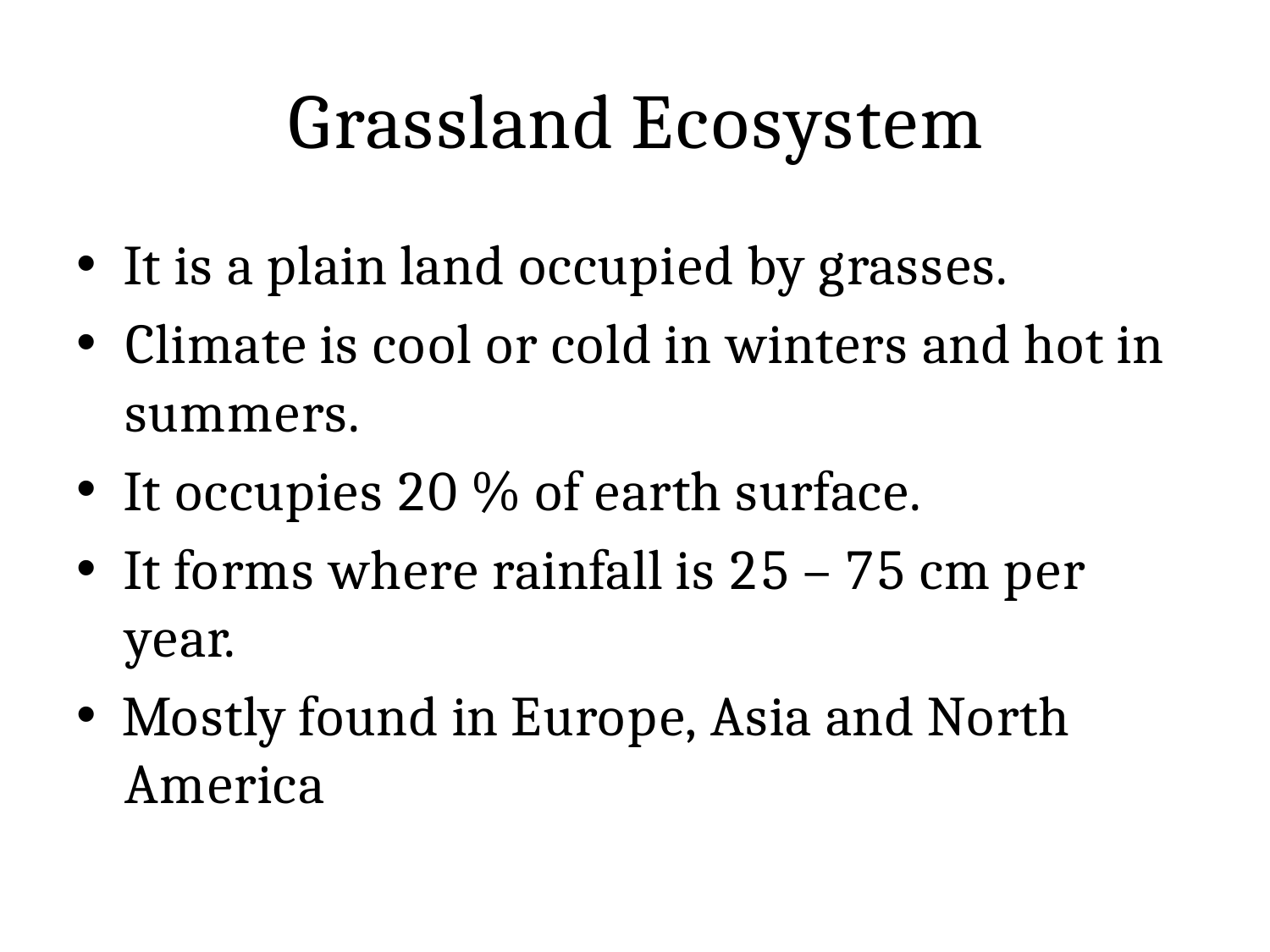

# Grassland Ecosystem
It is a plain land occupied by grasses.
Climate is cool or cold in winters and hot in summers.
It occupies 20 % of earth surface.
It forms where rainfall is 25 – 75 cm per year.
Mostly found in Europe, Asia and North America